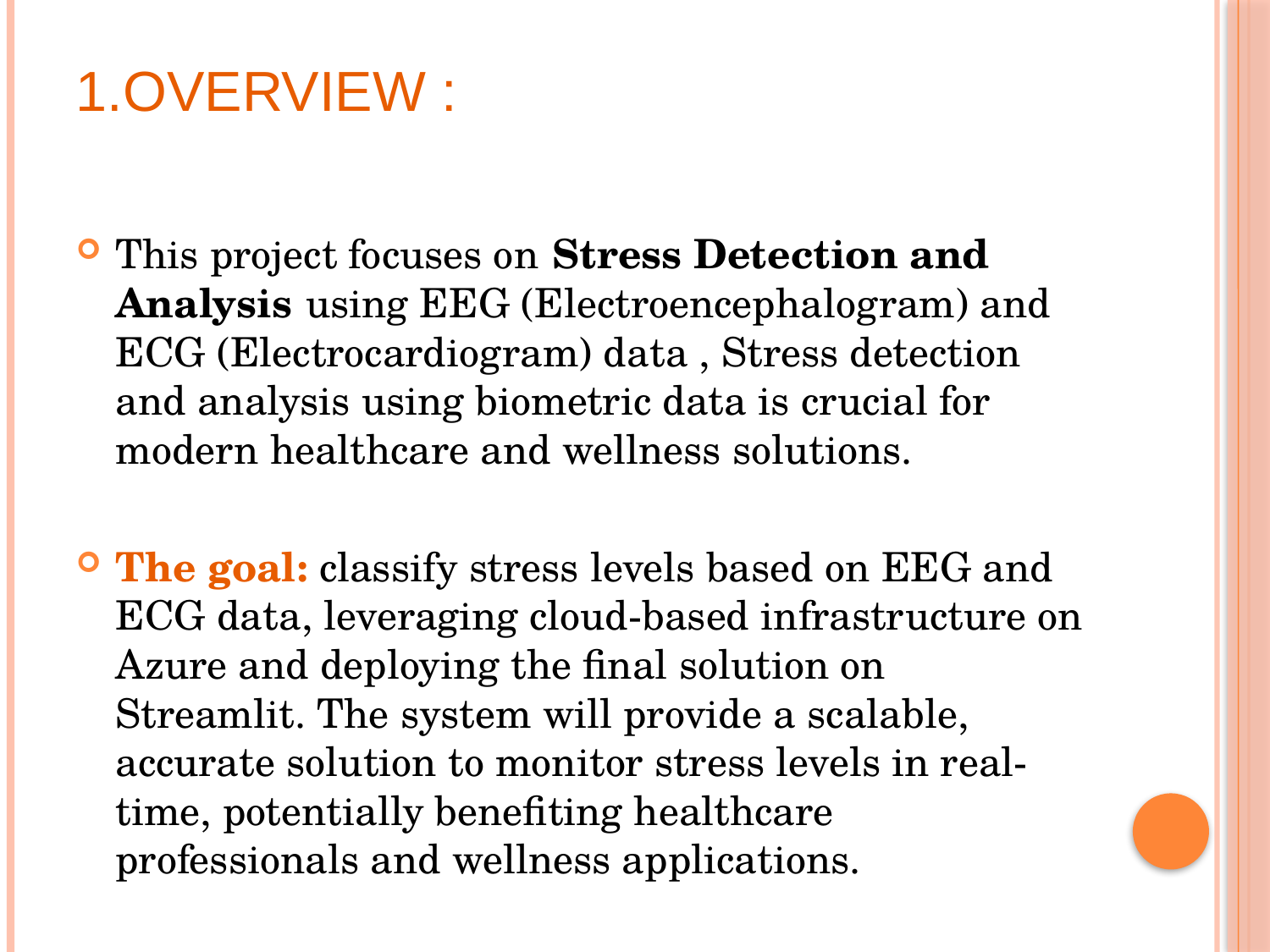

# 1.Overview :
This project focuses on Stress Detection and Analysis using EEG (Electroencephalogram) and ECG (Electrocardiogram) data , Stress detection and analysis using biometric data is crucial for modern healthcare and wellness solutions.

The goal: classify stress levels based on EEG and ECG data, leveraging cloud-based infrastructure on Azure and deploying the final solution on Streamlit. The system will provide a scalable, accurate solution to monitor stress levels in real-time, potentially benefiting healthcare professionals and wellness applications.